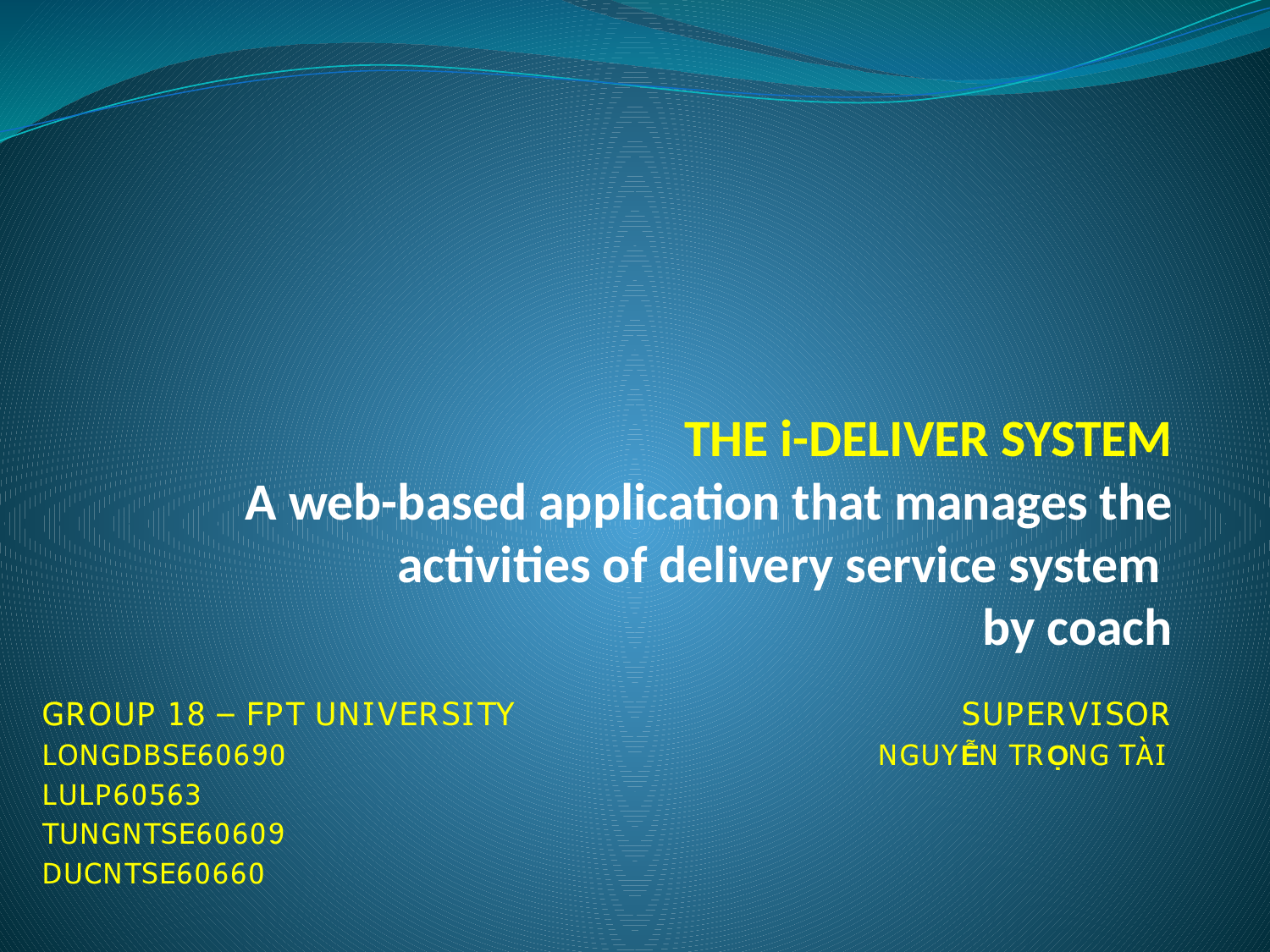

# THE i-DELIVER SYSTEM A web-based application that manages the activities of delivery service system by coach
GROUP 18 – FPT UNIVERSITY			                 SUPERVISOR
LONGDBSE60690					         NGUYỄN TRỌNG TÀI
LULP60563
TUNGNTSE60609
DUCNTSE60660